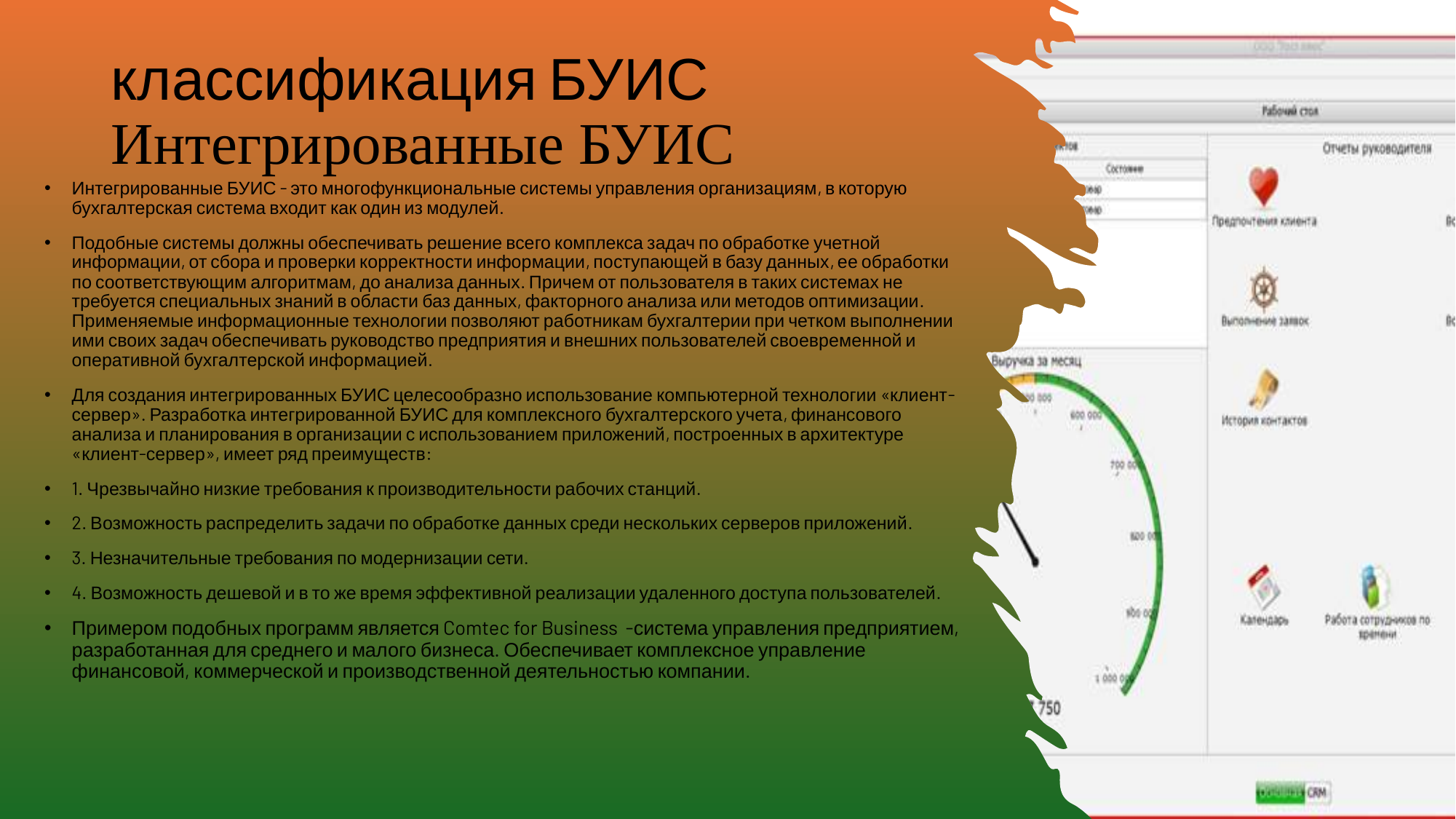

# классификация БУИС Интегрированные БУИС
Интегрированные БУИС - это многофункциональные системы управления организациям, в которую бухгалтерская система входит как один из модулей.
Подобные системы должны обеспечивать решение всего комплекса задач по обработке учетной информации, от сбора и проверки корректности информации, поступающей в базу данных, ее обработки по соответствующим алгоритмам, до анализа данных. Причем от пользователя в таких системах не требуется специальных знаний в области баз данных, факторного анализа или методов оптимизации. Применяемые информационные технологии позволяют работникам бухгалтерии при четком выполнении ими своих задач обеспечивать руководство предприятия и внешних пользователей своевременной и оперативной бухгалтерской информацией.
Для создания интегрированных БУИС целесообразно использование компьютерной технологии «клиент-сервер». Разработка интегрированной БУИС для комплексного бухгалтерского учета, финансового анализа и планирования в организации с использованием приложений, построенных в архитектуре «клиент-сервер», имеет ряд преимуществ:
1. Чрезвычайно низкие требования к производительности рабочих станций.
2. Возможность распределить задачи по обработке данных среди нескольких серверов приложений.
3. Незначительные требования по модернизации сети.
4. Возможность дешевой и в то же время эффективной реализации удаленного доступа пользователей.
Примером подобных программ является Comtec for Business  -система управления предприятием, разработанная для среднего и малого бизнеса. Обеспечивает комплексное управление финансовой, коммерческой и производственной деятельностью компании.